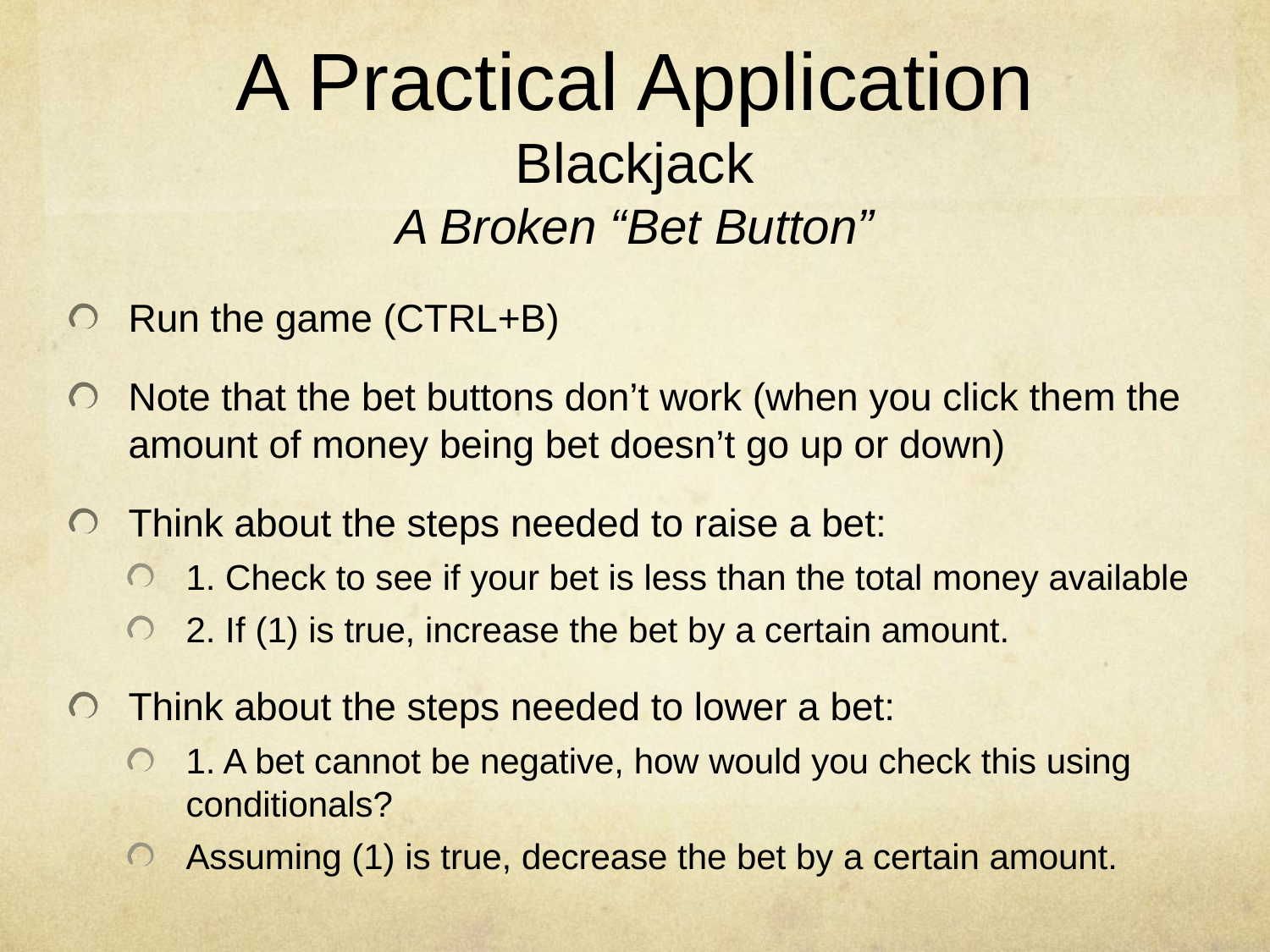

# A Practical Application Blackjack A Broken “Bet Button”
Run the game (CTRL+B)
Note that the bet buttons don’t work (when you click them the amount of money being bet doesn’t go up or down)
Think about the steps needed to raise a bet:
1. Check to see if your bet is less than the total money available
2. If (1) is true, increase the bet by a certain amount.
Think about the steps needed to lower a bet:
1. A bet cannot be negative, how would you check this using conditionals?
Assuming (1) is true, decrease the bet by a certain amount.